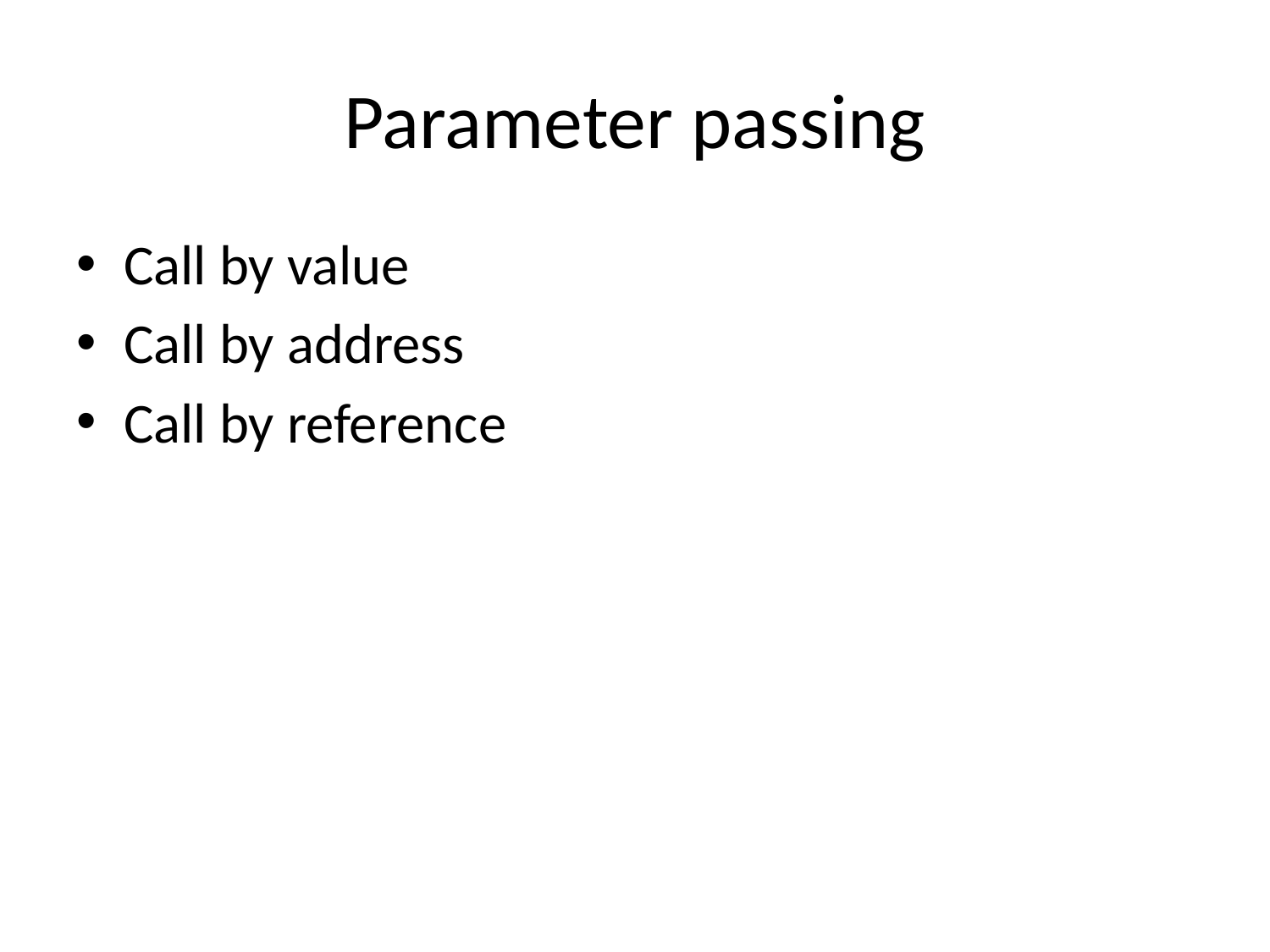

# Parameter passing
Call by value
Call by address
Call by reference